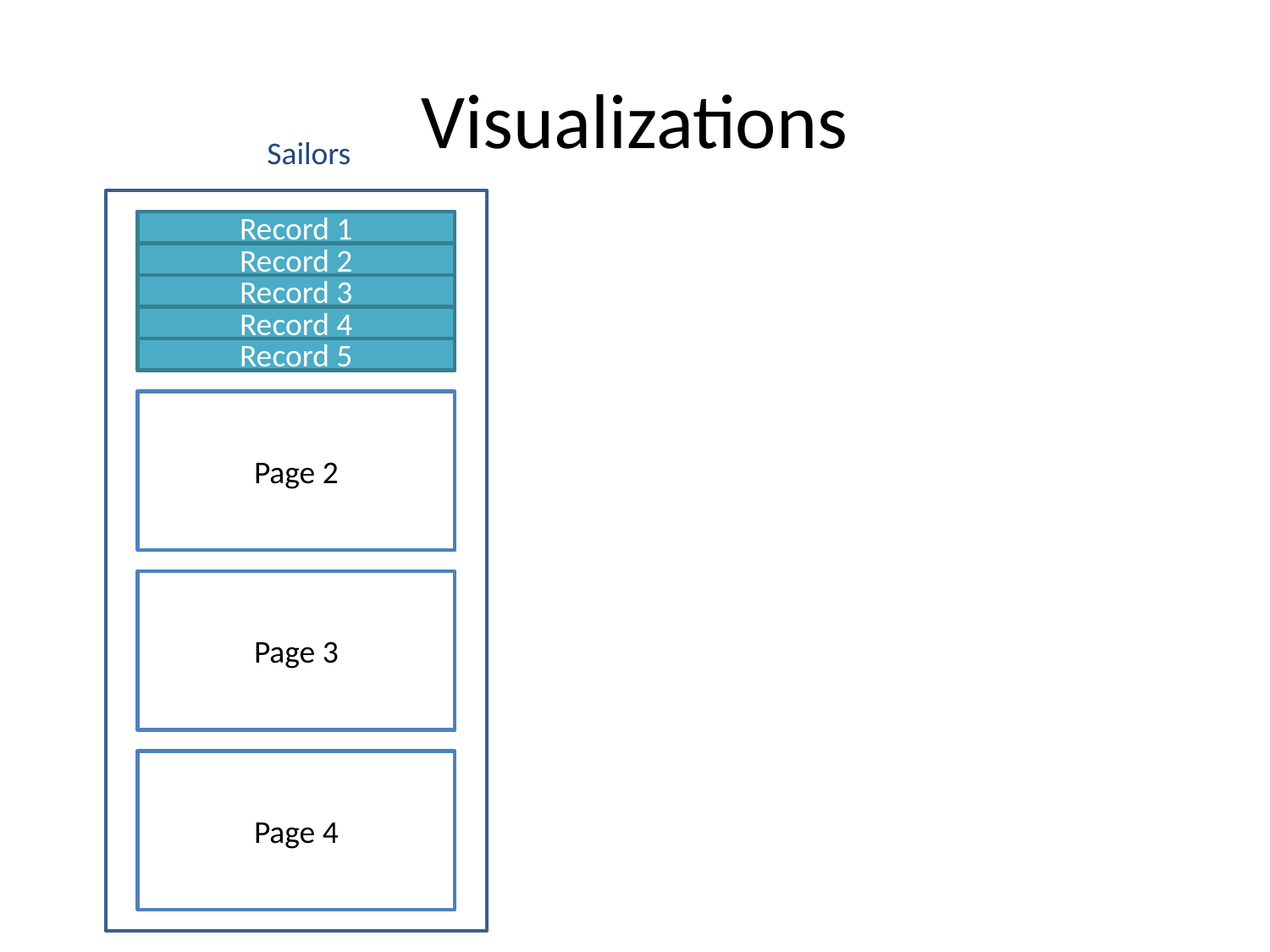

# Visualizations
Sailors

Record 1
Record 2
Record 3
Record 4
Record 5
Page 2
Page 3
Page 4